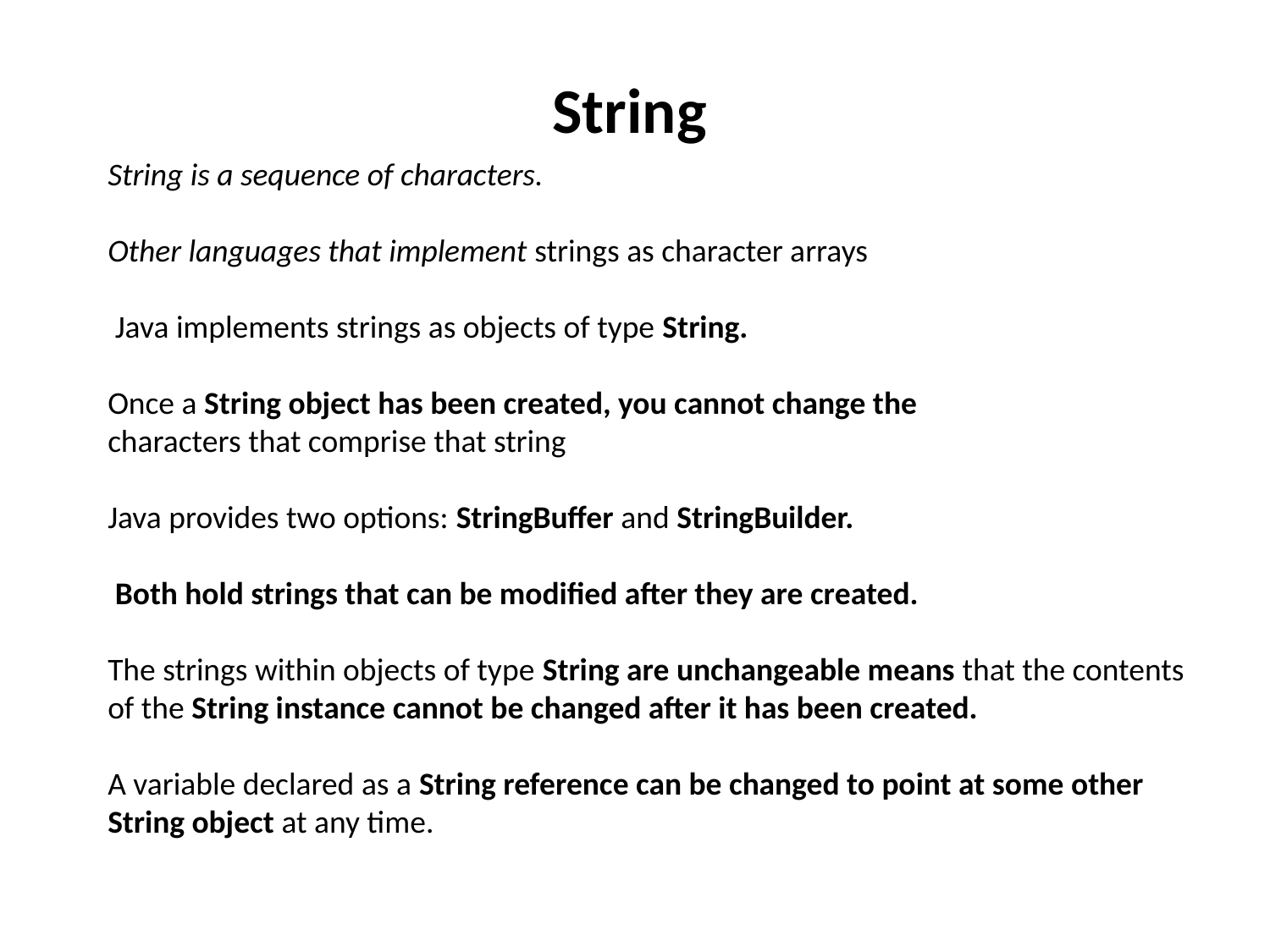

String
String is a sequence of characters.

Other languages that implement strings as character arrays

 Java implements strings as objects of type String.

Once a String object has been created, you cannot change the
characters that comprise that string

Java provides two options: StringBuffer and StringBuilder.

 Both hold strings that can be modified after they are created.

The strings within objects of type String are unchangeable means that the contents of the String instance cannot be changed after it has been created.

A variable declared as a String reference can be changed to point at some other String object at any time.